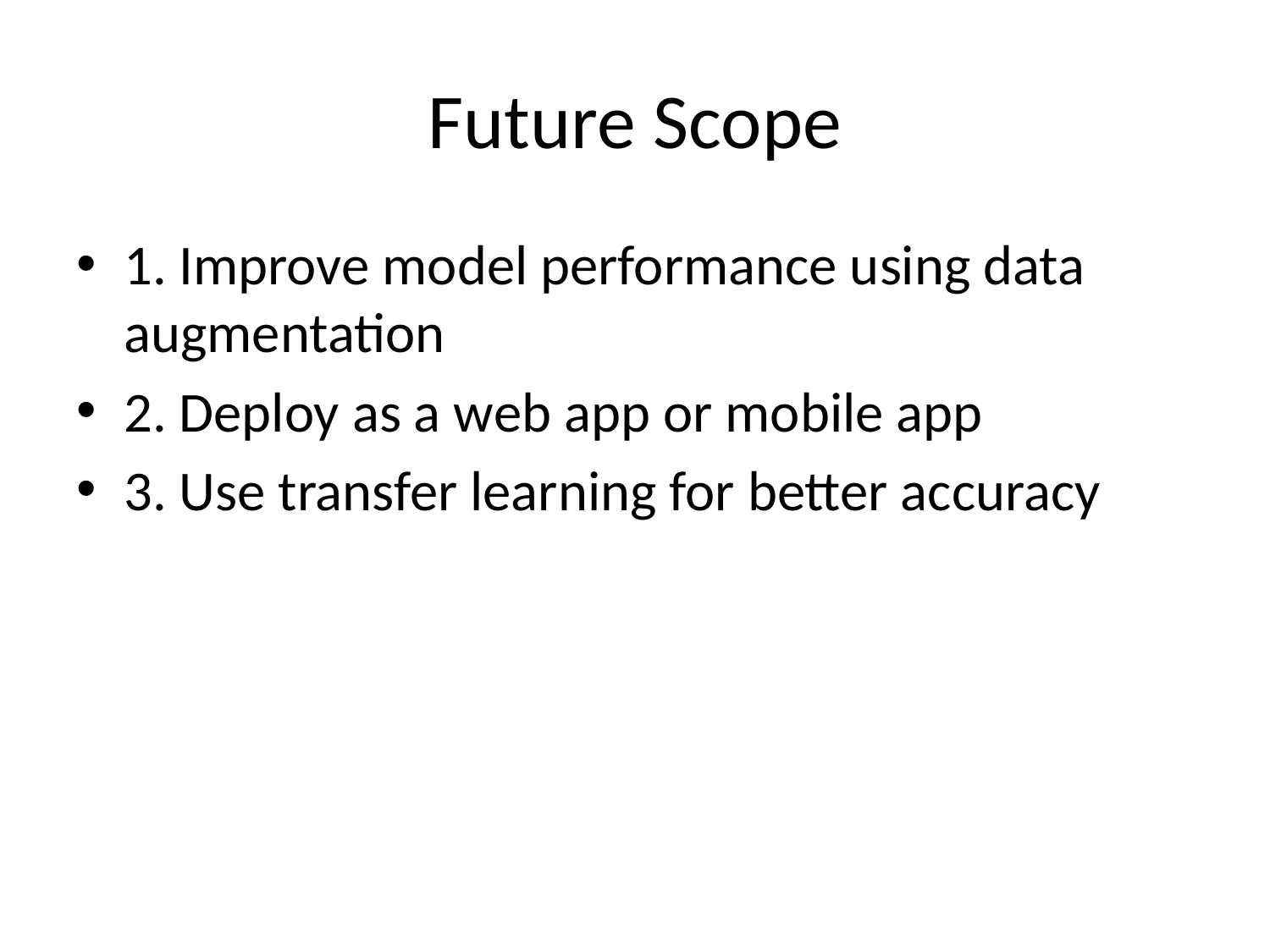

# Future Scope
1. Improve model performance using data augmentation
2. Deploy as a web app or mobile app
3. Use transfer learning for better accuracy